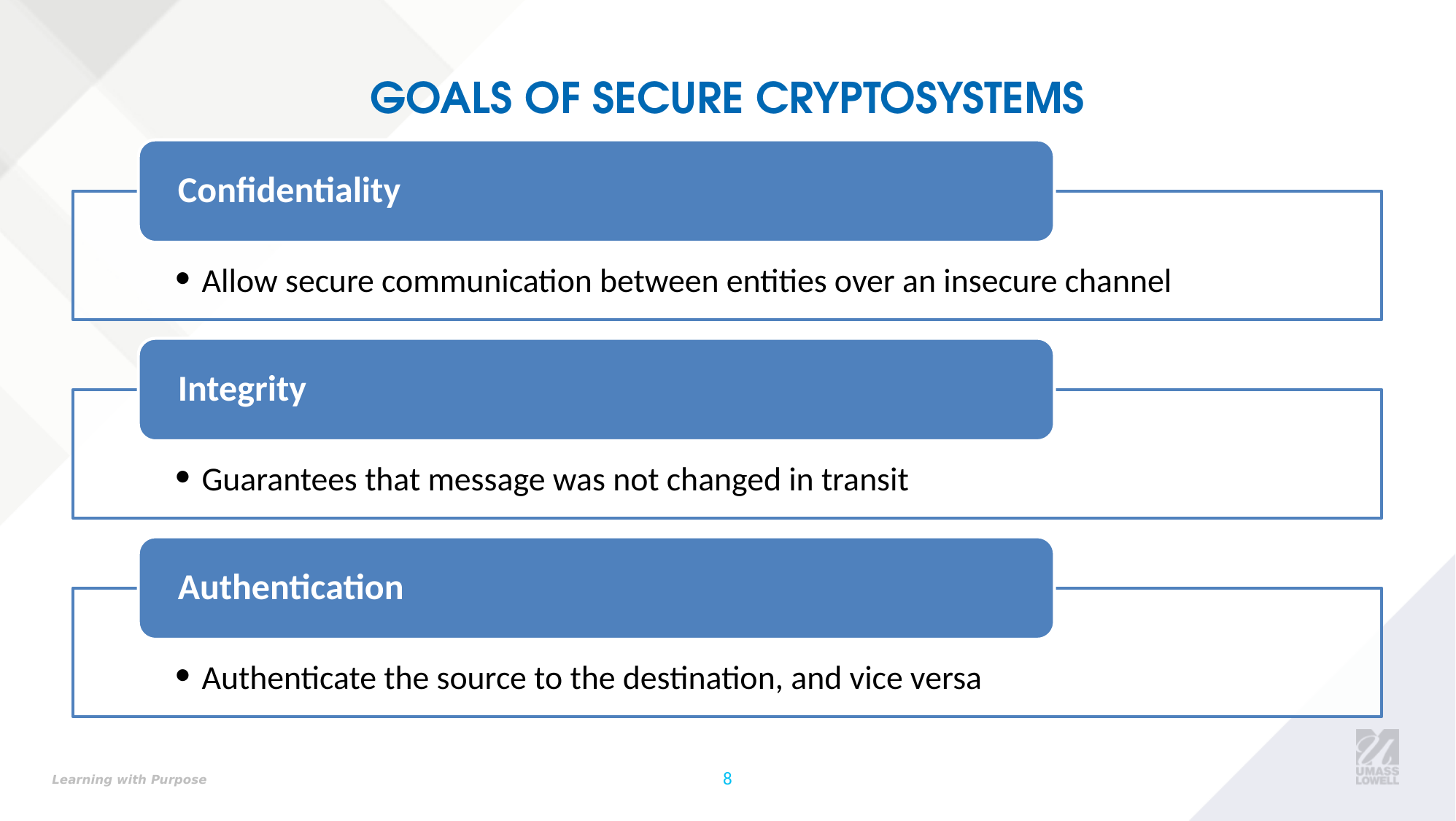

# GOALS OF SECURE CRYPTOSYSTEMS

Confidentiality

Allow secure communication between entities over an insecure channel

Integrity

Guarantees that message was not changed in transit

Authentication

Authenticate the source to the destination, and vice versa
8